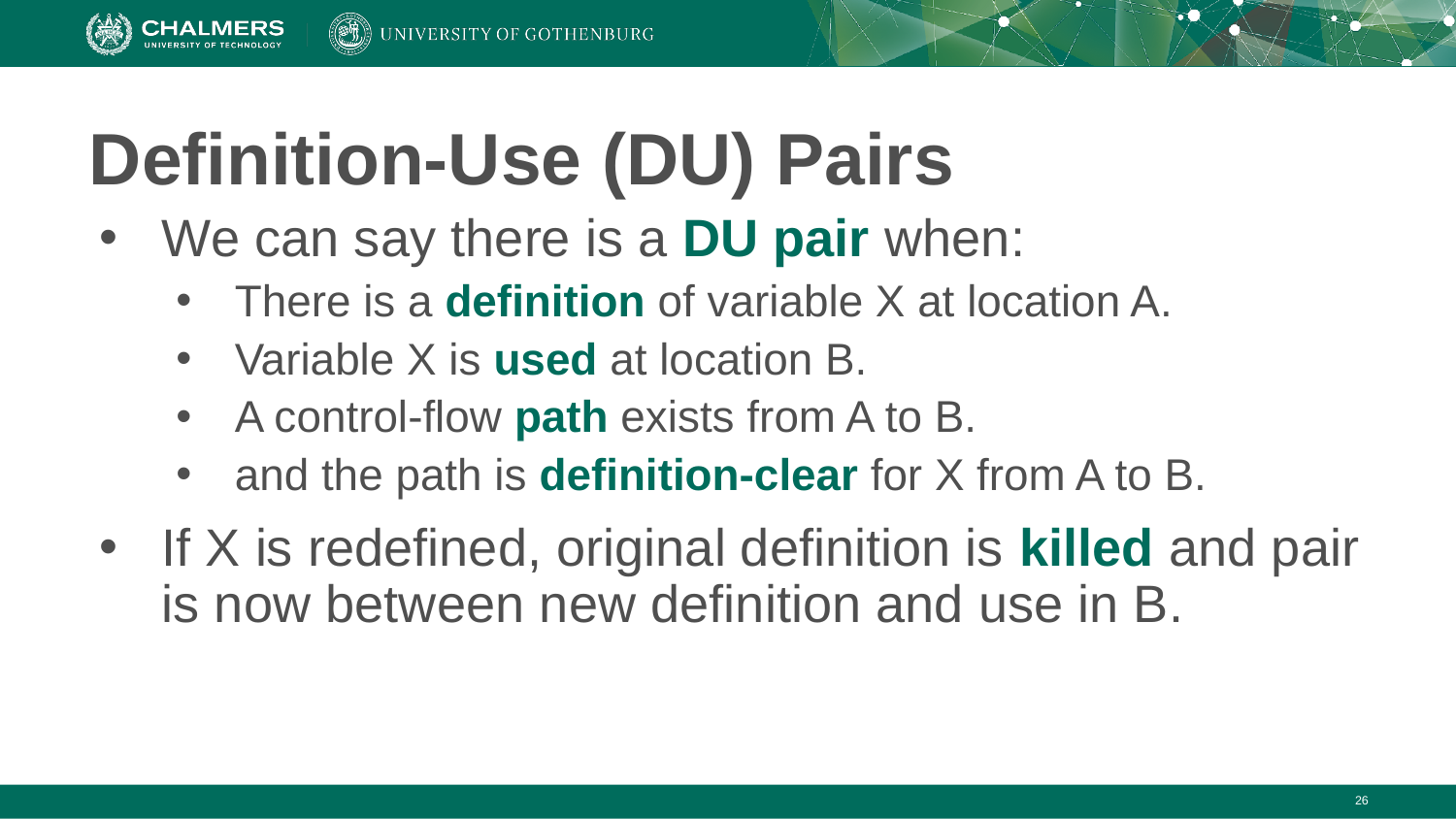

# Definition-Use (DU) Pairs
We can say there is a DU pair when:
There is a definition of variable X at location A.
Variable X is used at location B.
A control-flow path exists from A to B.
and the path is definition-clear for X from A to B.
If X is redefined, original definition is killed and pair is now between new definition and use in B.
26